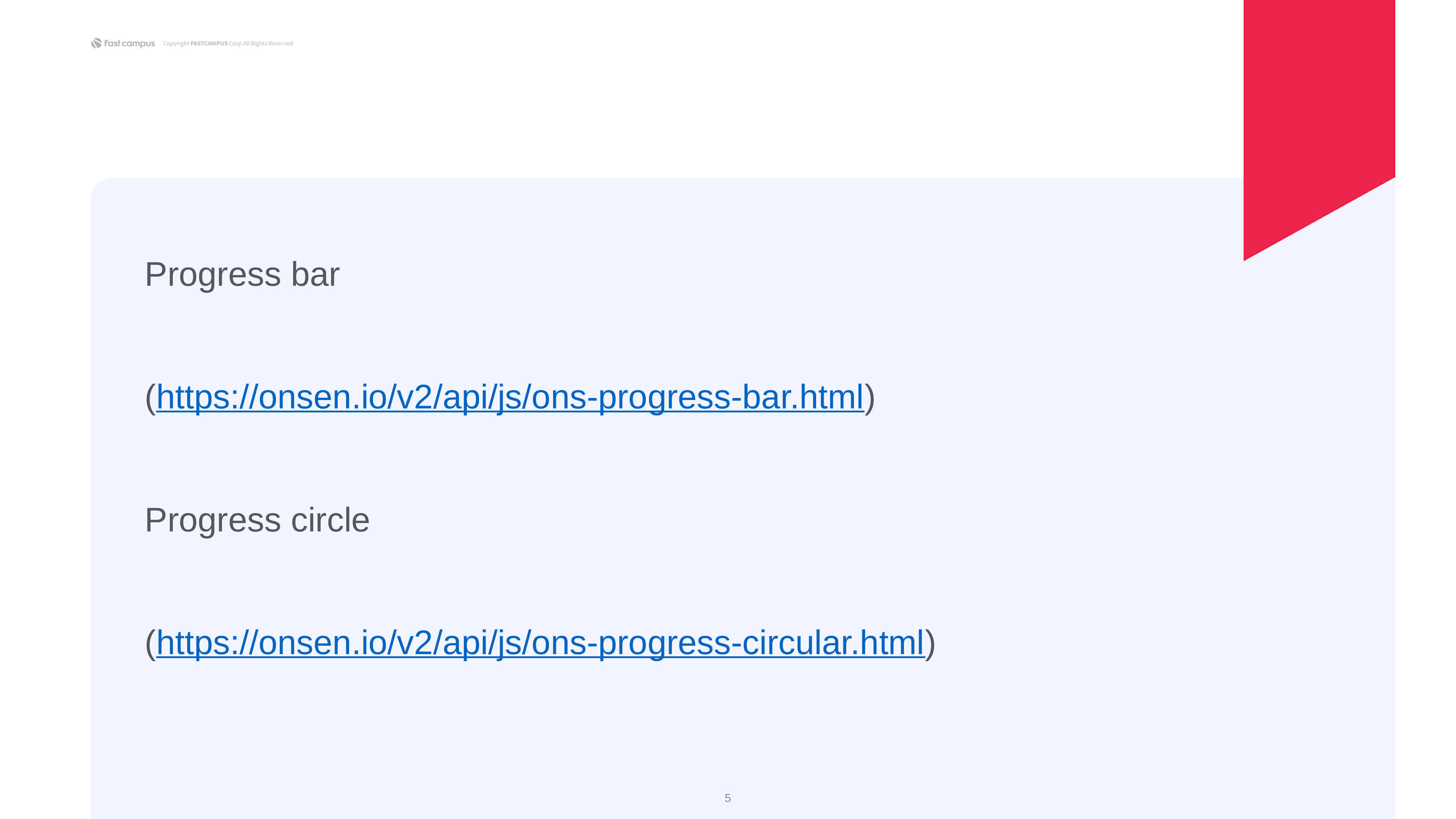

Progress bar

(https://onsen.io/v2/api/js/ons-progress-bar.html)

Progress circle

(https://onsen.io/v2/api/js/ons-progress-circular.html)

5